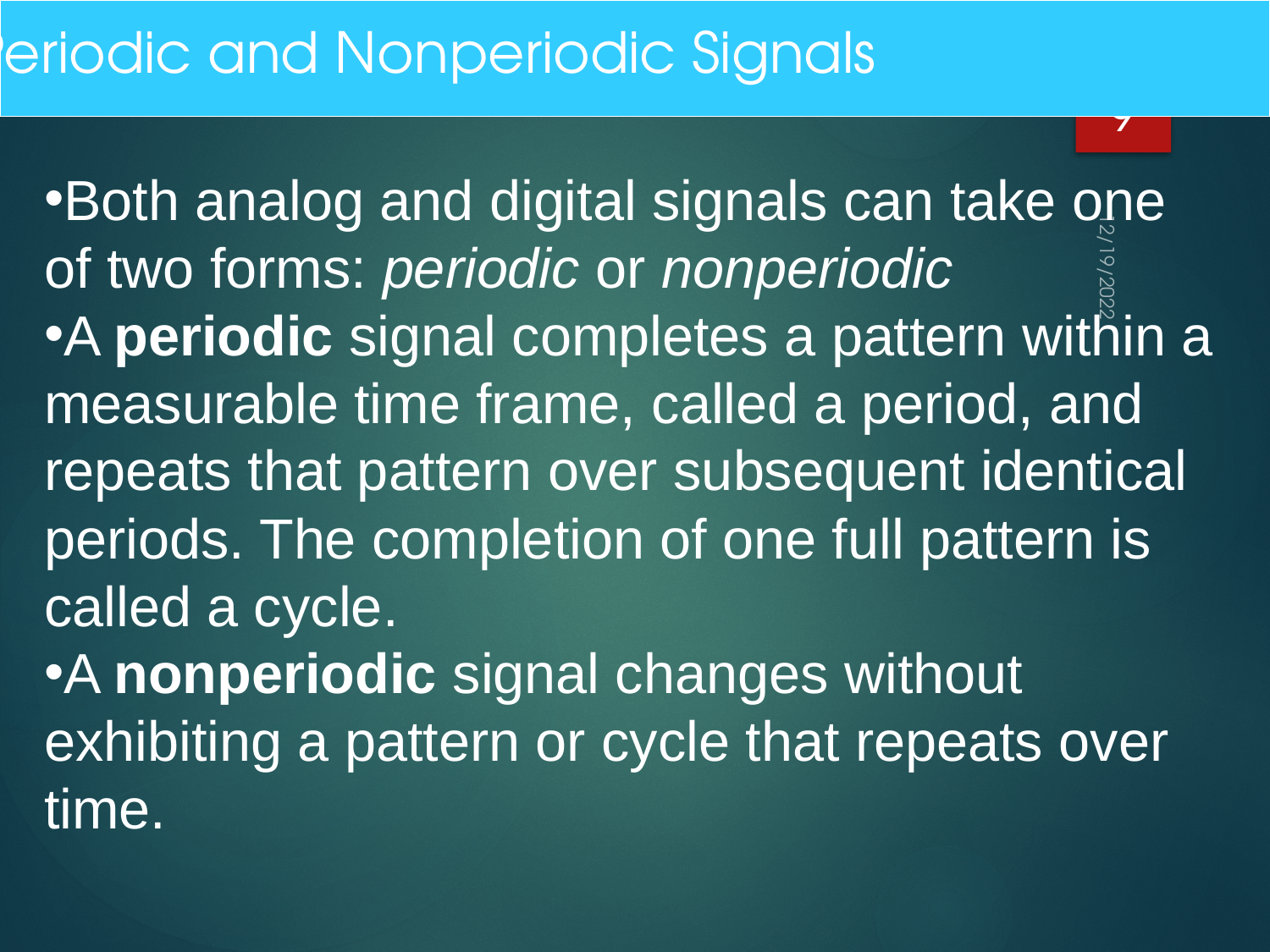

Periodic and Nonperiodic Signals
3.9
Both analog and digital signals can take one of two forms: periodic or nonperiodic
A periodic signal completes a pattern within a measurable time frame, called a period, and repeats that pattern over subsequent identical periods. The completion of one full pattern is called a cycle.
A nonperiodic signal changes without exhibiting a pattern or cycle that repeats over time.
12/19/2022